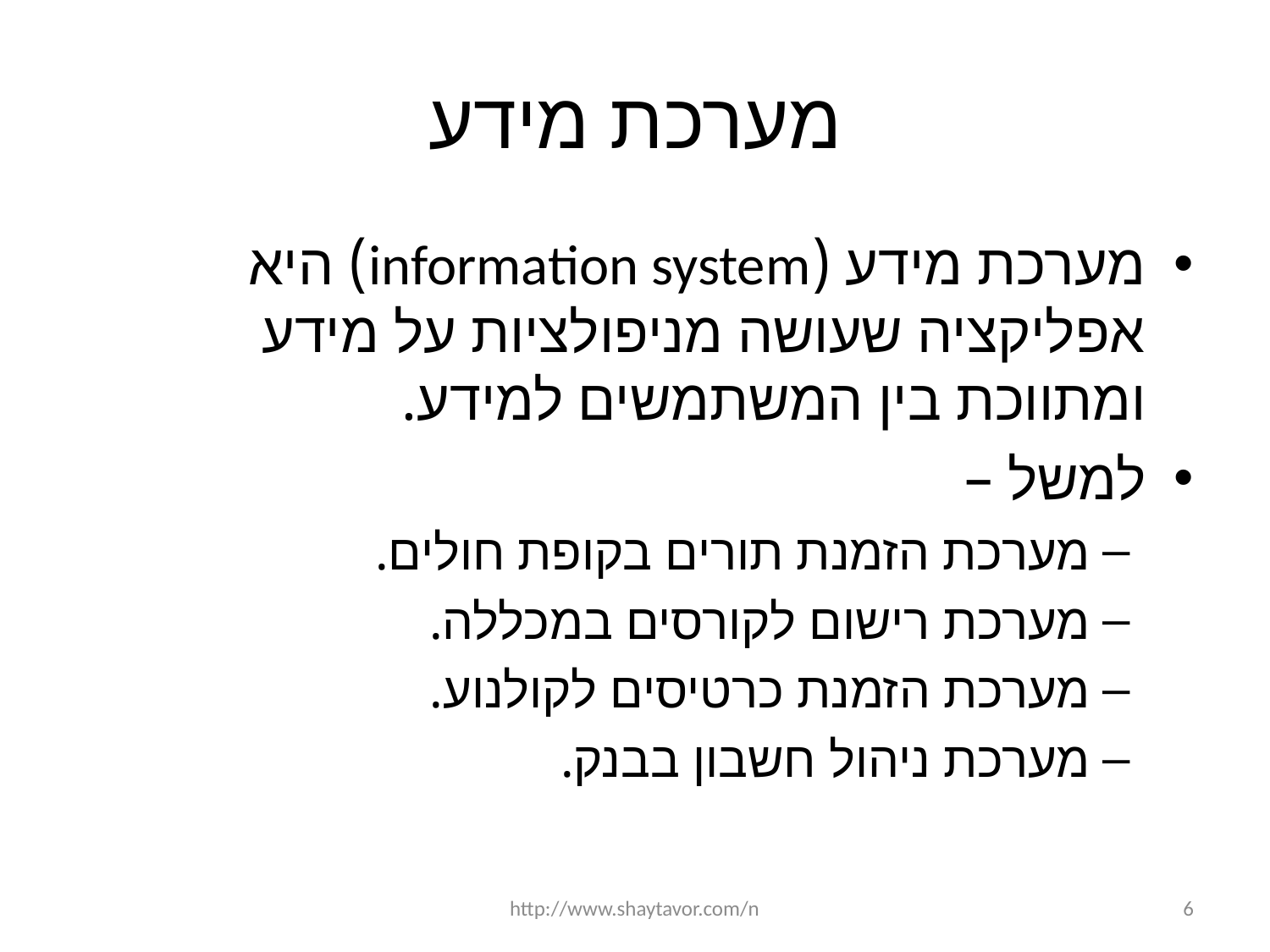

# מערכת מידע
מערכת מידע (information system) היא אפליקציה שעושה מניפולציות על מידע ומתווכת בין המשתמשים למידע.
למשל –
מערכת הזמנת תורים בקופת חולים.
מערכת רישום לקורסים במכללה.
מערכת הזמנת כרטיסים לקולנוע.
מערכת ניהול חשבון בבנק.
http://www.shaytavor.com/n
6